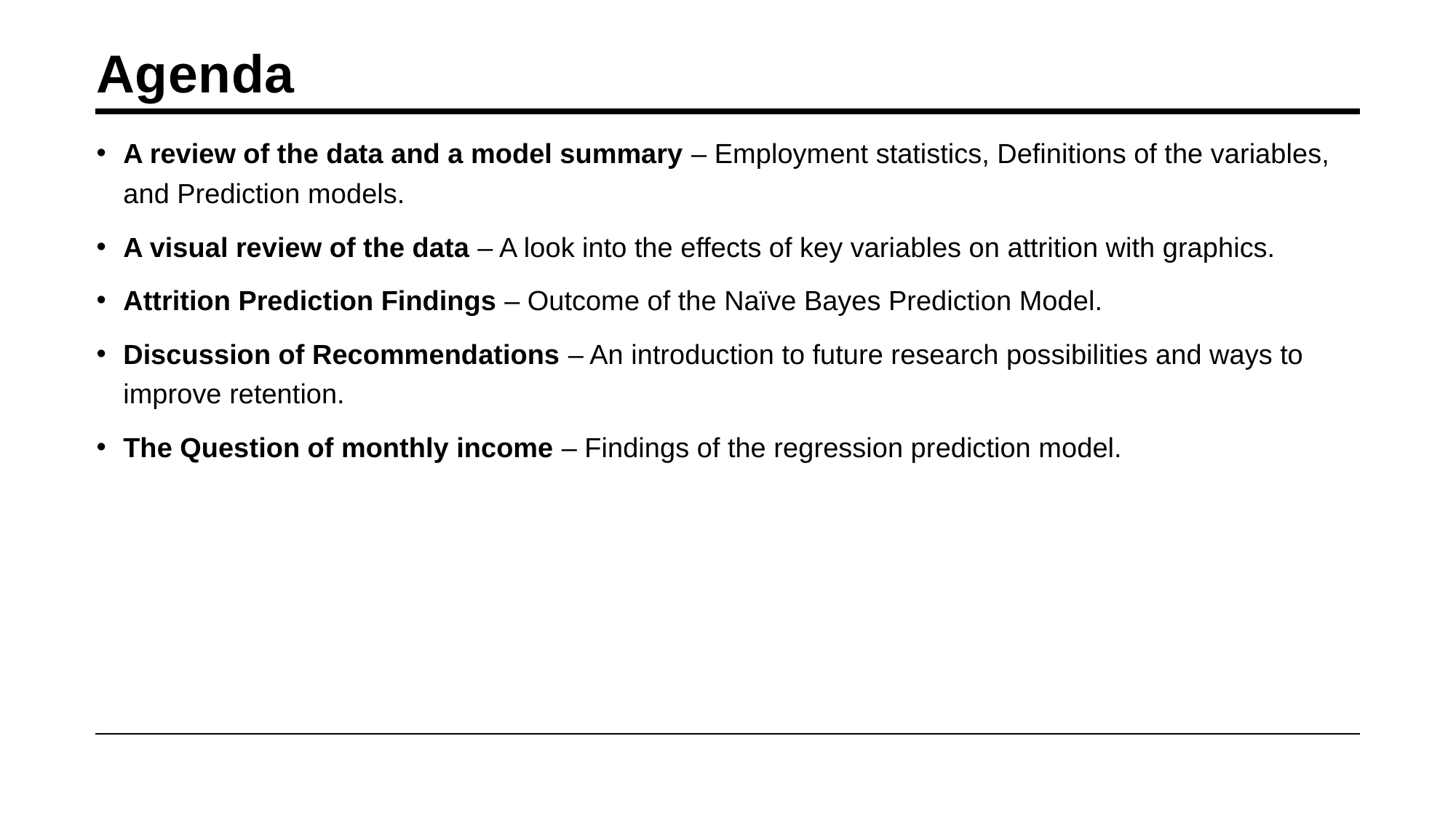

# Agenda
A review of the data and a model summary – Employment statistics, Definitions of the variables, and Prediction models.
A visual review of the data – A look into the effects of key variables on attrition with graphics.
Attrition Prediction Findings – Outcome of the Naïve Bayes Prediction Model.
Discussion of Recommendations – An introduction to future research possibilities and ways to improve retention.
The Question of monthly income – Findings of the regression prediction model.